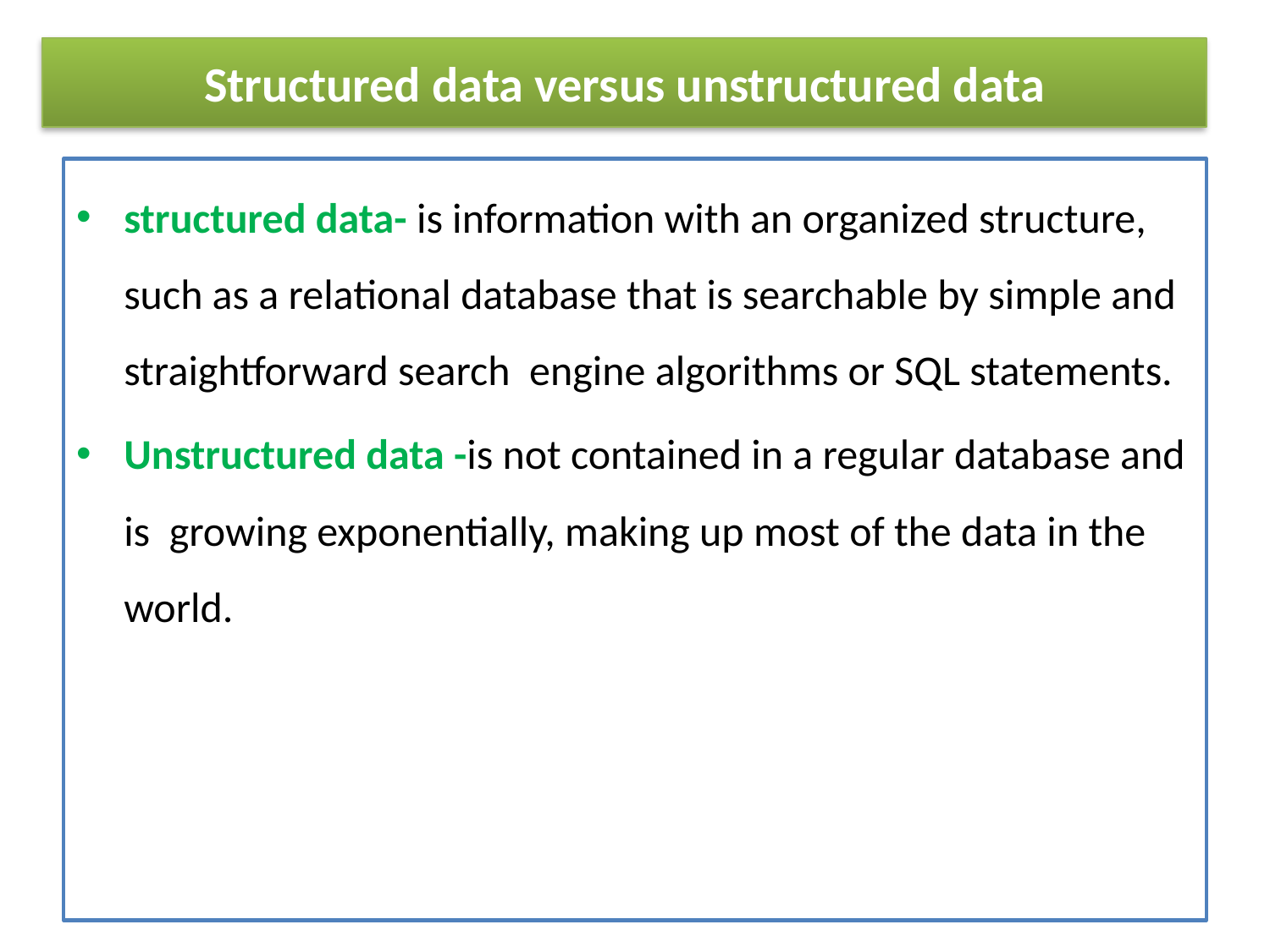

# Structured data versus unstructured data
structured data- is information with an organized structure, such as a relational database that is searchable by simple and straightforward search  engine algorithms or SQL statements.
Unstructured data -is not contained in a regular database and is  growing exponentially, making up most of the data in the world.